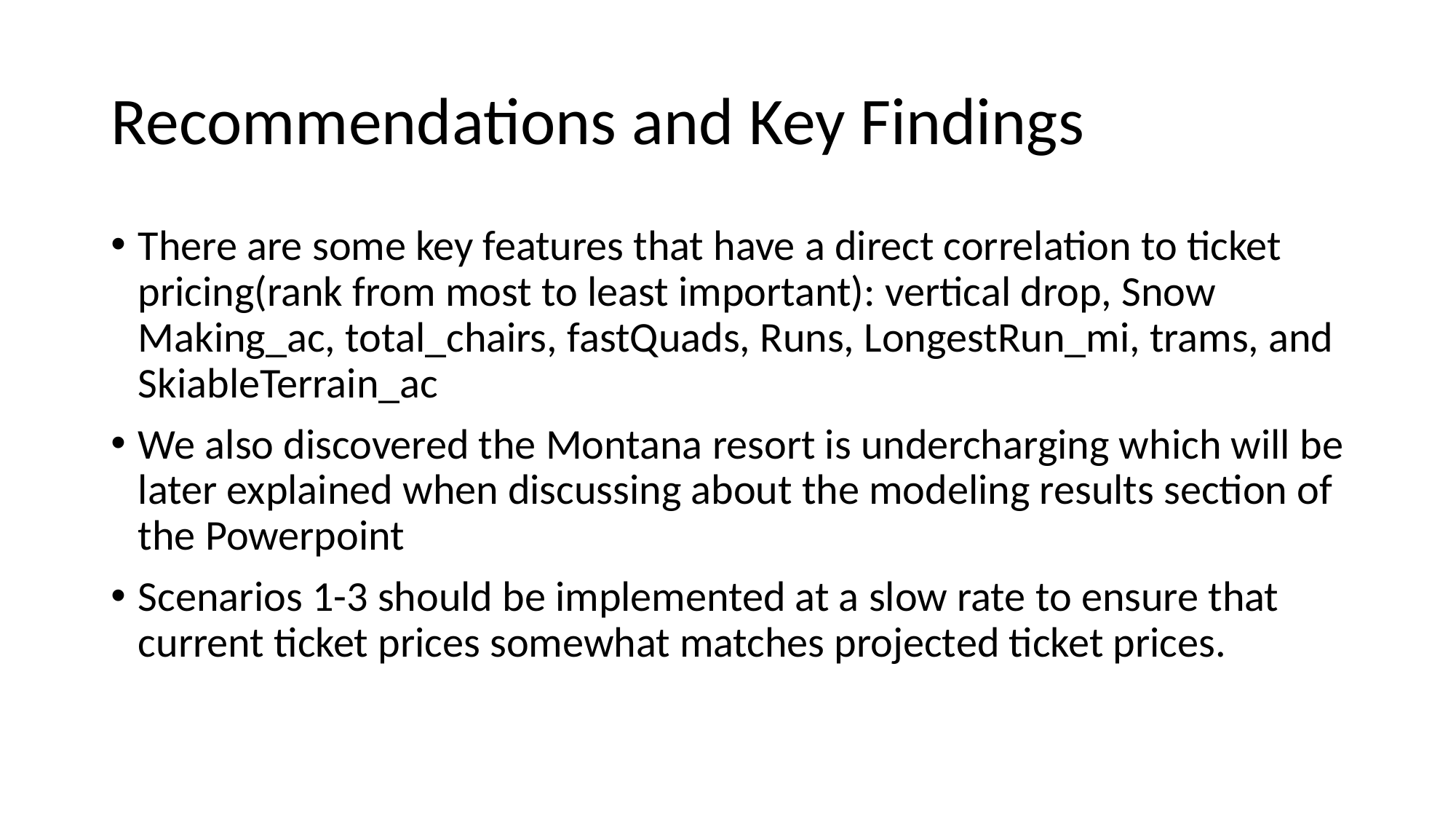

# Recommendations and Key Findings
There are some key features that have a direct correlation to ticket pricing(rank from most to least important): vertical drop, Snow Making_ac, total_chairs, fastQuads, Runs, LongestRun_mi, trams, and SkiableTerrain_ac
We also discovered the Montana resort is undercharging which will be later explained when discussing about the modeling results section of the Powerpoint
Scenarios 1-3 should be implemented at a slow rate to ensure that current ticket prices somewhat matches projected ticket prices.